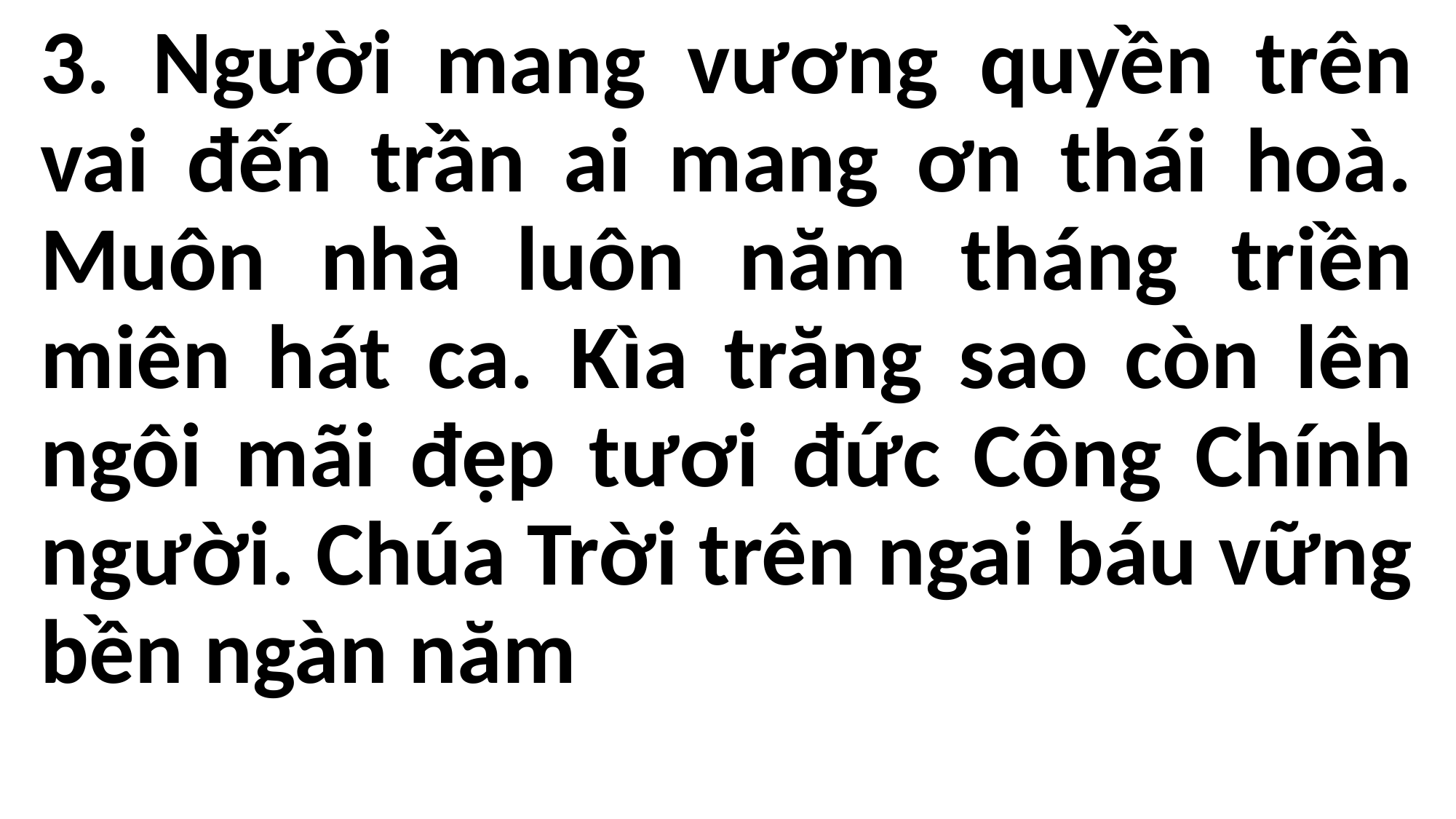

3. Người mang vương quyền trên vai đến trần ai mang ơn thái hoà. Muôn nhà luôn năm tháng triền miên hát ca. Kìa trăng sao còn lên ngôi mãi đẹp tươi đức Công Chính người. Chúa Trời trên ngai báu vững bền ngàn năm

#